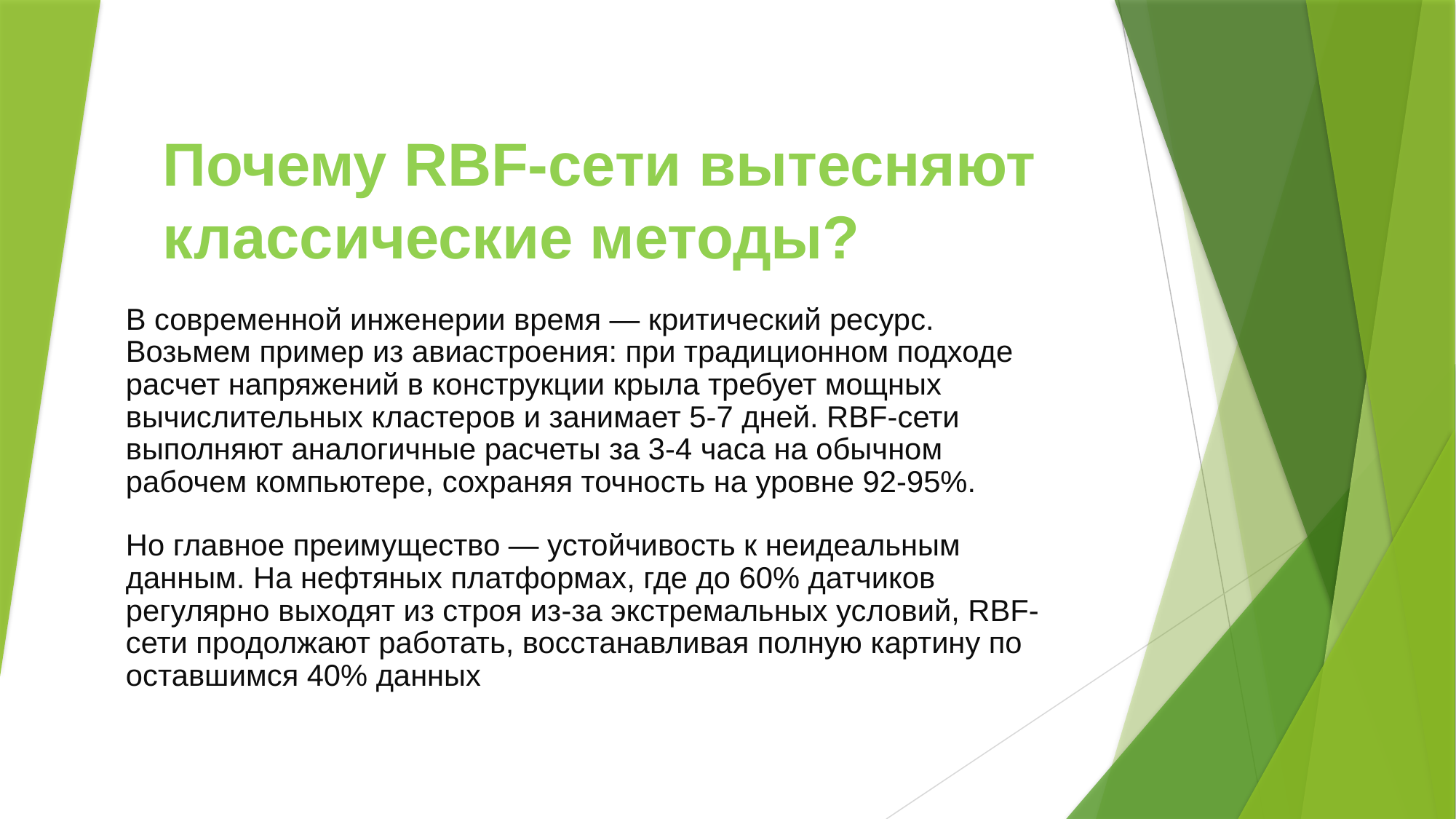

# Почему RBF-сети вытесняют классические методы?
В современной инженерии время — критический ресурс. Возьмем пример из авиастроения: при традиционном подходе расчет напряжений в конструкции крыла требует мощных вычислительных кластеров и занимает 5-7 дней. RBF-сети выполняют аналогичные расчеты за 3-4 часа на обычном рабочем компьютере, сохраняя точность на уровне 92-95%.
Но главное преимущество — устойчивость к неидеальным данным. На нефтяных платформах, где до 60% датчиков регулярно выходят из строя из-за экстремальных условий, RBF-сети продолжают работать, восстанавливая полную картину по оставшимся 40% данных